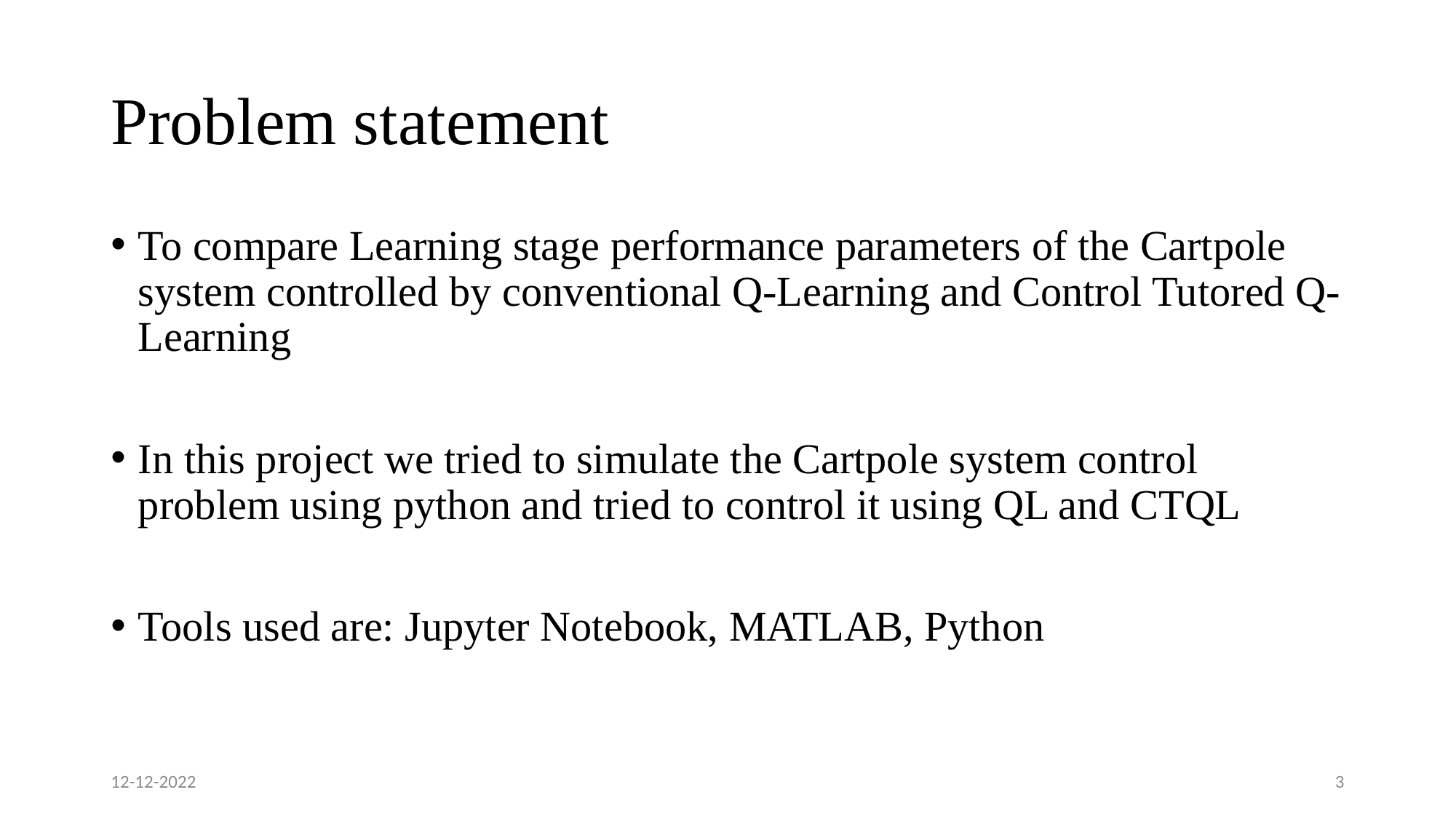

# Problem statement
To compare Learning stage performance parameters of the Cartpole system controlled by conventional Q-Learning and Control Tutored Q-Learning

In this project we tried to simulate the Cartpole system control problem using python and tried to control it using QL and CTQL

Tools used are: Jupyter Notebook, MATLAB, Python

12-12-2022
3